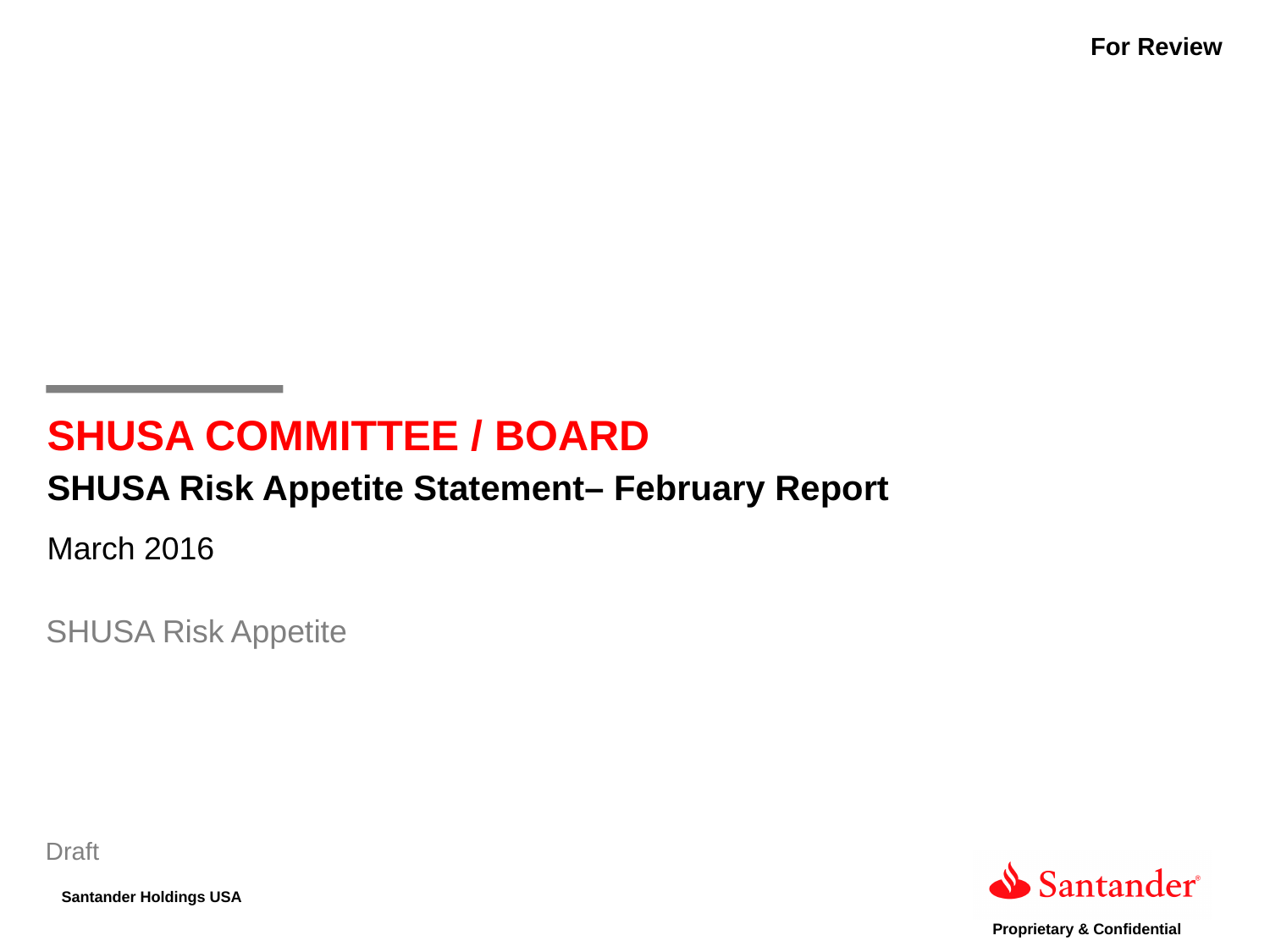

For Review
SHUSA COMMITTEE / BOARD
SHUSA Risk Appetite Statement– February Report
March 2016
SHUSA Risk Appetite

Draft